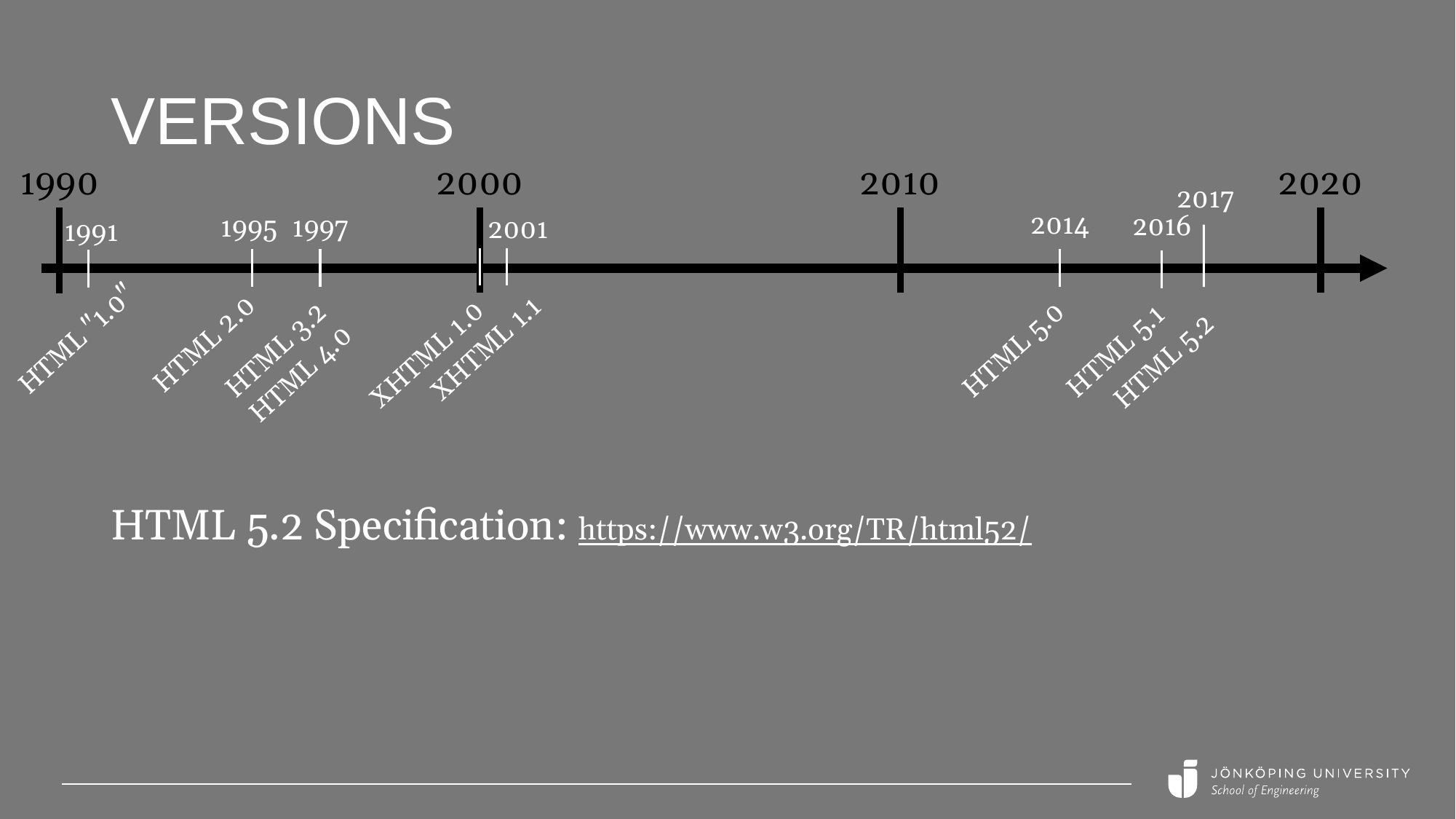

# Versions
1990
2000
2020
2010
2017
2014
2016
1995
1997
2001
1991
HTML "1.0"
HTML 2.0
XHTML 1.1
HTML 3.2
HTML 5.0
HTML 5.1
XHTML 1.0
HTML 5.2
HTML 4.0
HTML 5.2 Specification: https://www.w3.org/TR/html52/